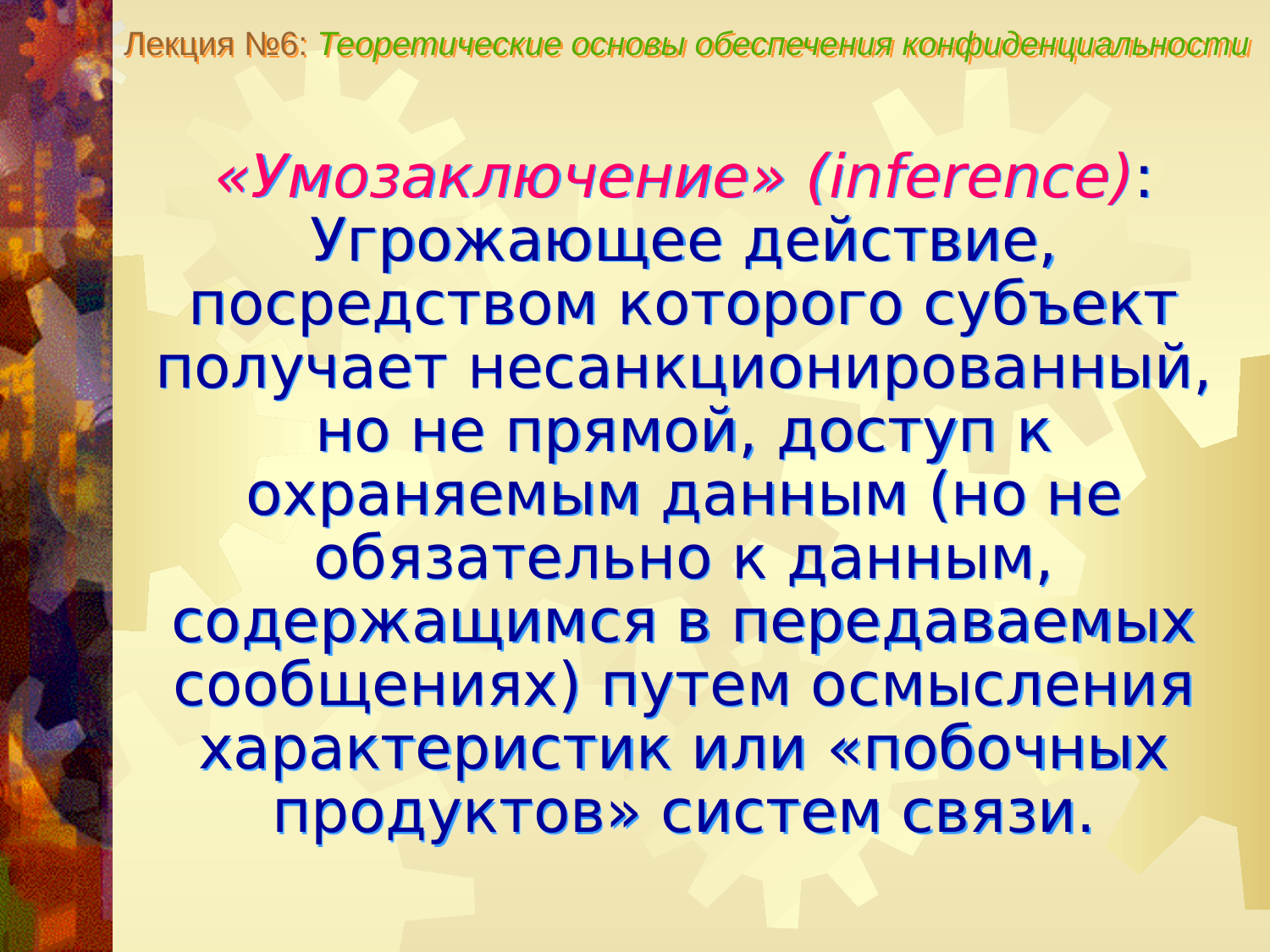

Лекция №6: Теоретические основы обеспечения конфиденциальности
«Умозаключение» (inference): Угрожающее действие, посредством которого субъект получает несанкционированный, но не прямой, доступ к охраняемым данным (но не обязательно к данным, содержащимся в передаваемых сообщениях) путем осмысления характеристик или «побочных продуктов» систем связи.